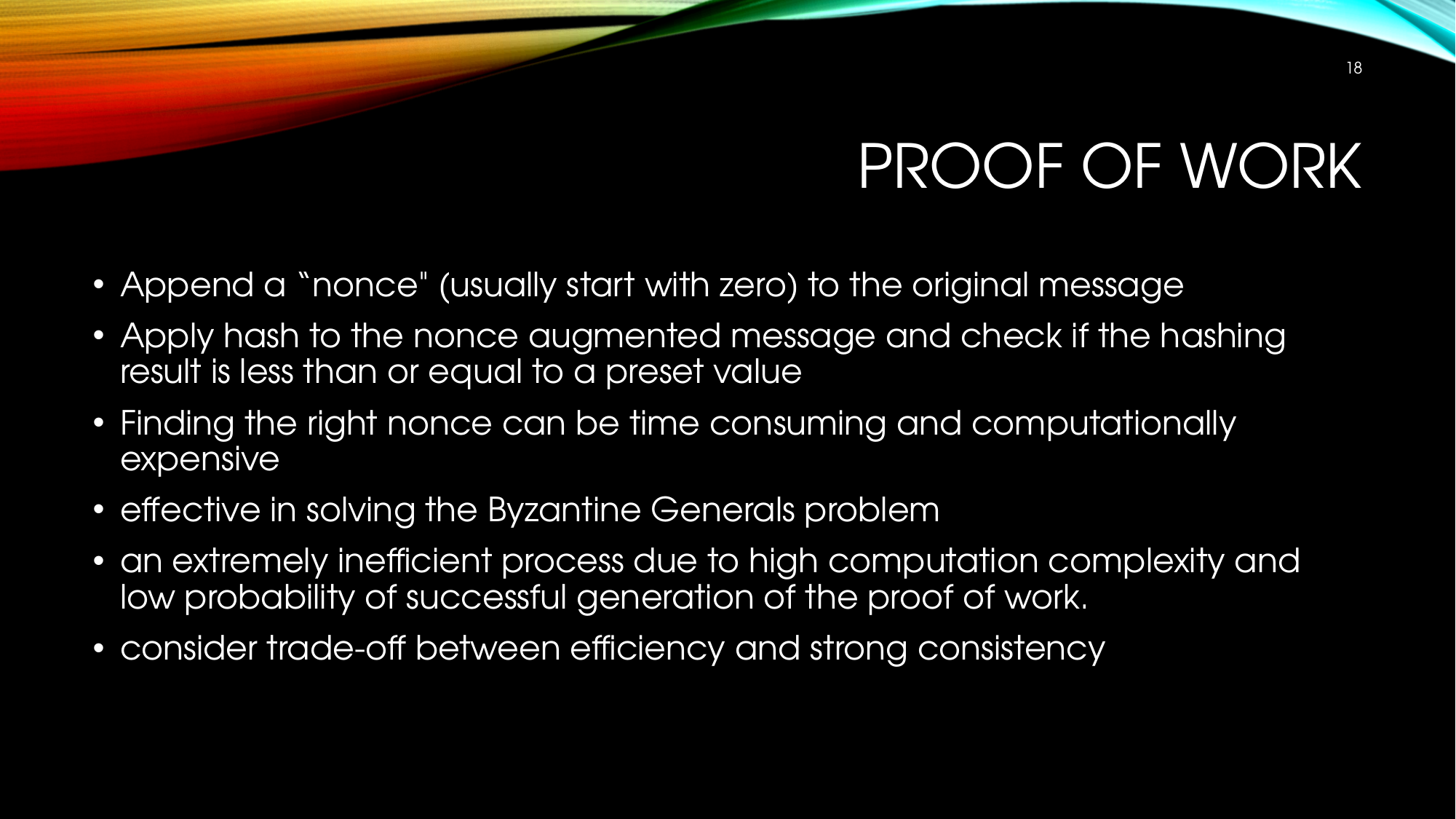

18
# proof of work
Append a “nonce" (usually start with zero) to the original message
Apply hash to the nonce augmented message and check if the hashing result is less than or equal to a preset value
Finding the right nonce can be time consuming and computationally expensive
effective in solving the Byzantine Generals problem
an extremely inefficient process due to high computation complexity and low probability of successful generation of the proof of work.
consider trade-off between efficiency and strong consistency